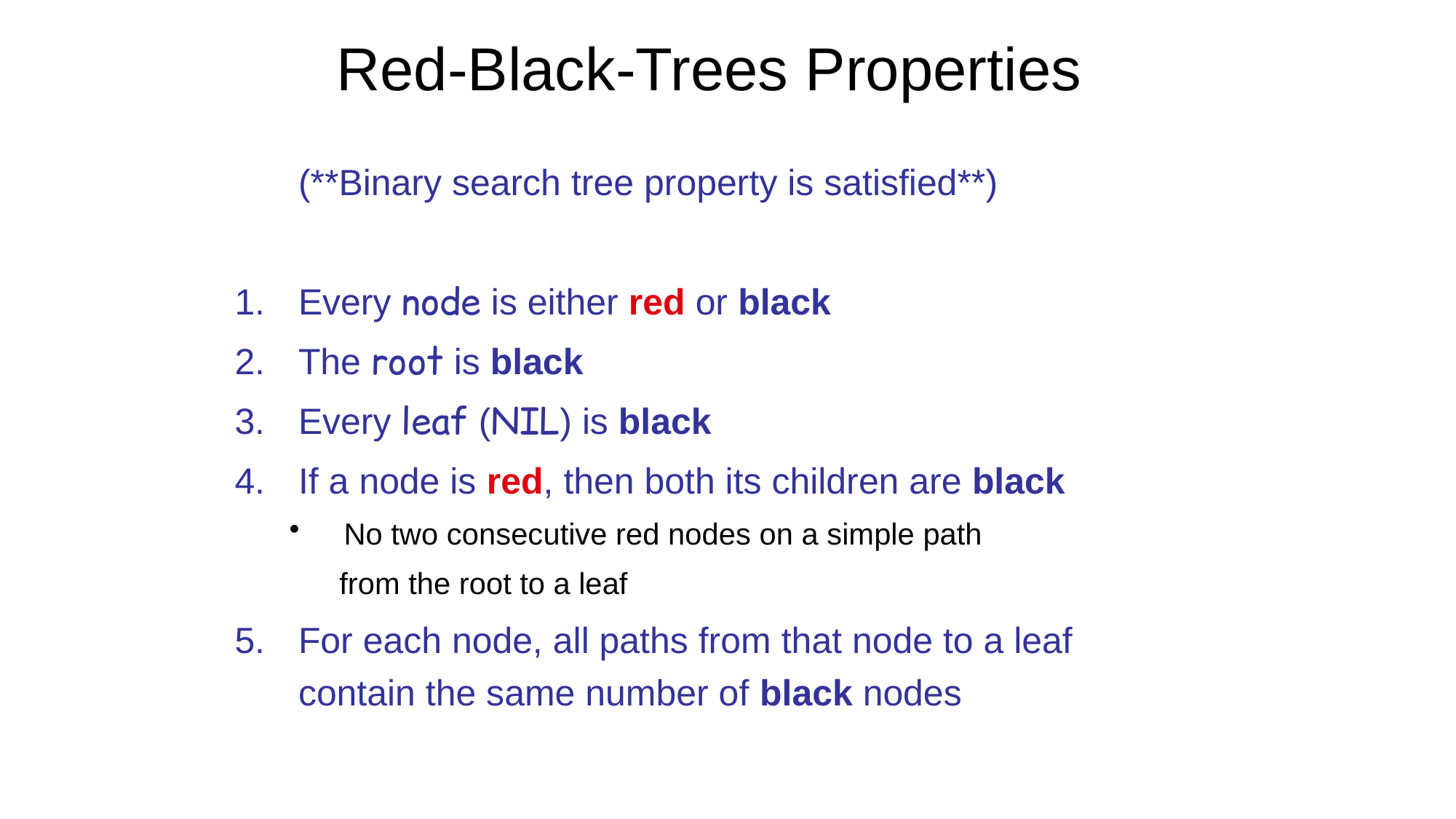

# Red-Black-Trees Properties
	(**Binary search tree property is satisfied**)

Every node is either red or black
The root is black
Every leaf (NIL) is black
If a node is red, then both its children are black
No two consecutive red nodes on a simple path
      from the root to a leaf
For each node, all paths from that node to a leaf contain the same number of black nodes